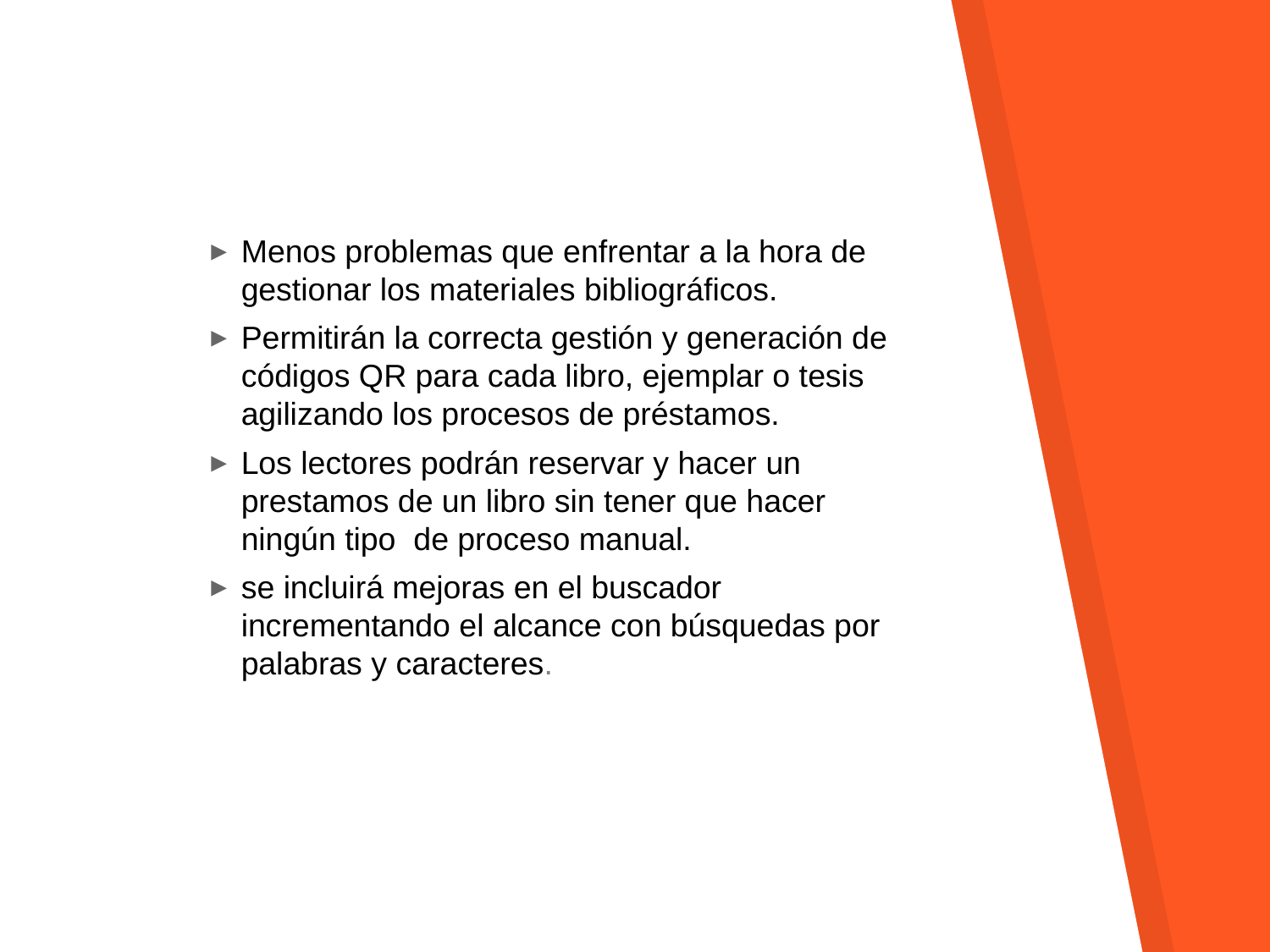

Menos problemas que enfrentar a la hora de gestionar los materiales bibliográficos.
Permitirán la correcta gestión y generación de códigos QR para cada libro, ejemplar o tesis agilizando los procesos de préstamos.
Los lectores podrán reservar y hacer un prestamos de un libro sin tener que hacer ningún tipo  de proceso manual.
se incluirá mejoras en el buscador incrementando el alcance con búsquedas por palabras y caracteres.